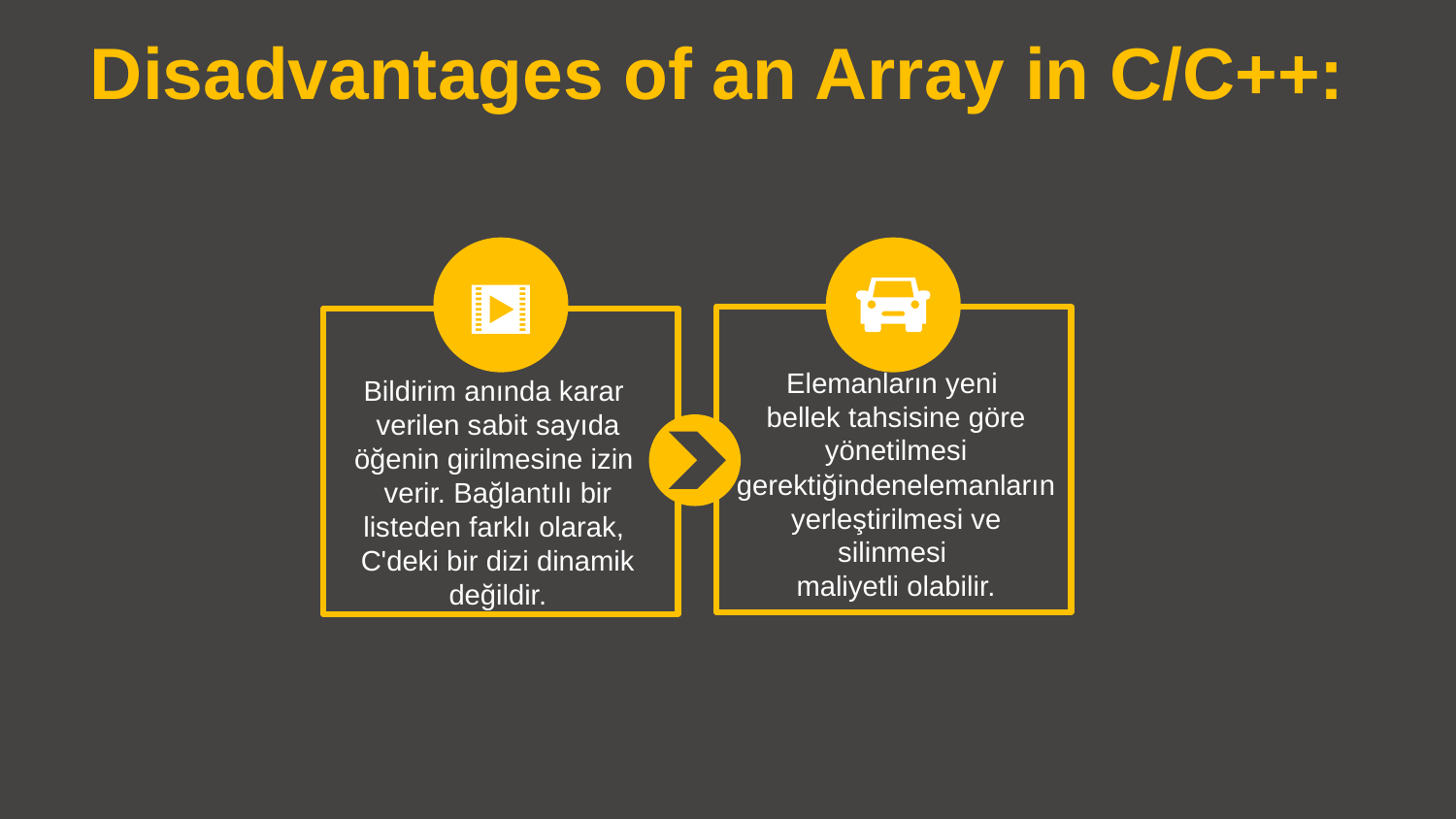

Disadvantages of an Array in C/C++:

Elemanların yeni
bellek tahsisine göre
yönetilmesi gerektiğindenelemanların
yerleştirilmesi ve silinmesi
maliyetli olabilir.
Bildirim anında karar
verilen sabit sayıda öğenin girilmesine izin
verir. Bağlantılı bir listeden farklı olarak,
C'deki bir dizi dinamik değildir.